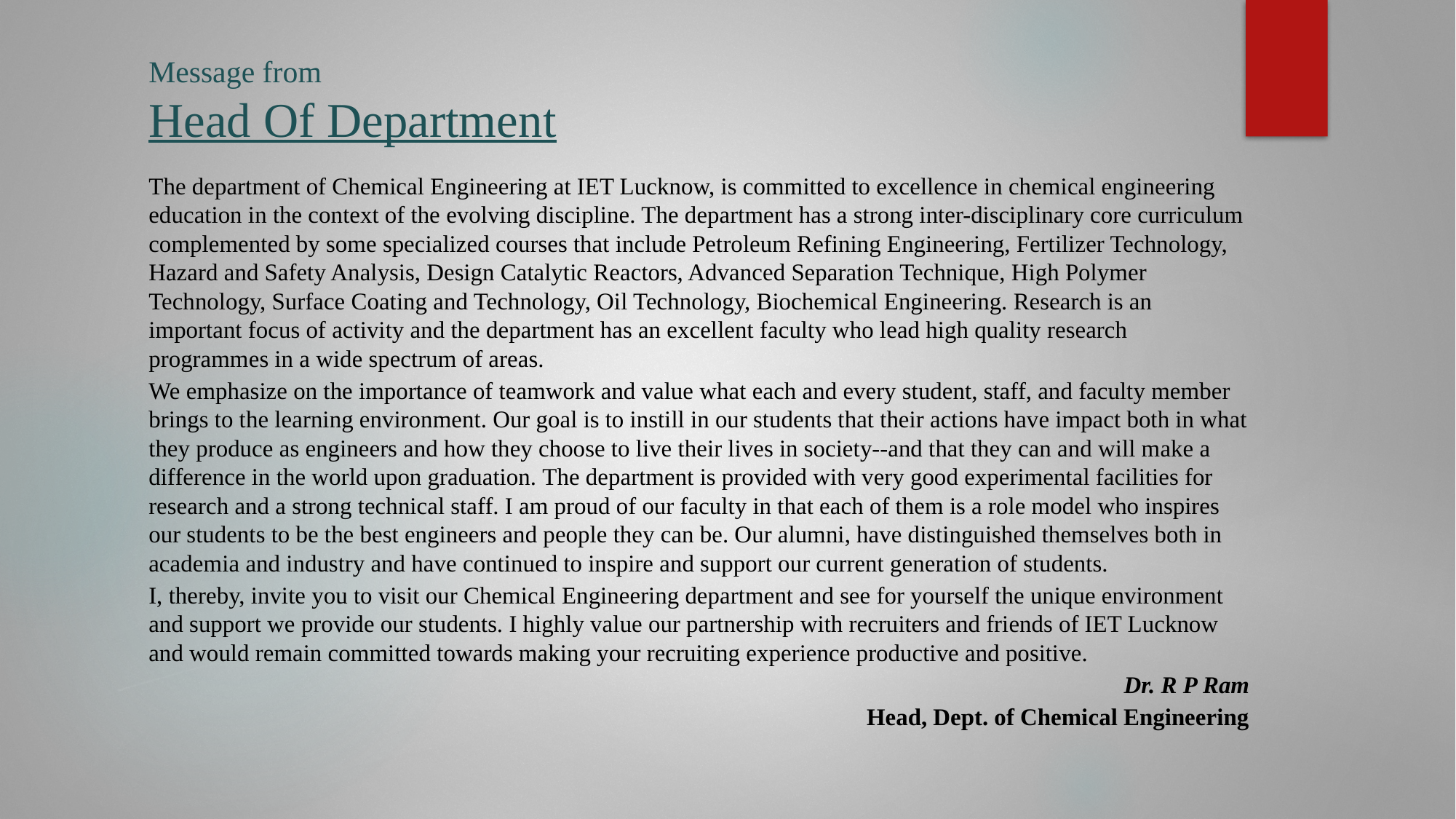

# Message from Head Of Department
The department of Chemical Engineering at IET Lucknow, is committed to excellence in chemical engineering education in the context of the evolving discipline. The department has a strong inter-disciplinary core curriculum complemented by some specialized courses that include Petroleum Refining Engineering, Fertilizer Technology, Hazard and Safety Analysis, Design Catalytic Reactors, Advanced Separation Technique, High Polymer Technology, Surface Coating and Technology, Oil Technology, Biochemical Engineering. Research is an important focus of activity and the department has an excellent faculty who lead high quality research programmes in a wide spectrum of areas.
We emphasize on the importance of teamwork and value what each and every student, staff, and faculty member brings to the learning environment. Our goal is to instill in our students that their actions have impact both in what they produce as engineers and how they choose to live their lives in society--and that they can and will make a difference in the world upon graduation. The department is provided with very good experimental facilities for research and a strong technical staff. I am proud of our faculty in that each of them is a role model who inspires our students to be the best engineers and people they can be. Our alumni, have distinguished themselves both in academia and industry and have continued to inspire and support our current generation of students.
I, thereby, invite you to visit our Chemical Engineering department and see for yourself the unique environment and support we provide our students. I highly value our partnership with recruiters and friends of IET Lucknow and would remain committed towards making your recruiting experience productive and positive.
Dr. R P Ram
Head, Dept. of Chemical Engineering